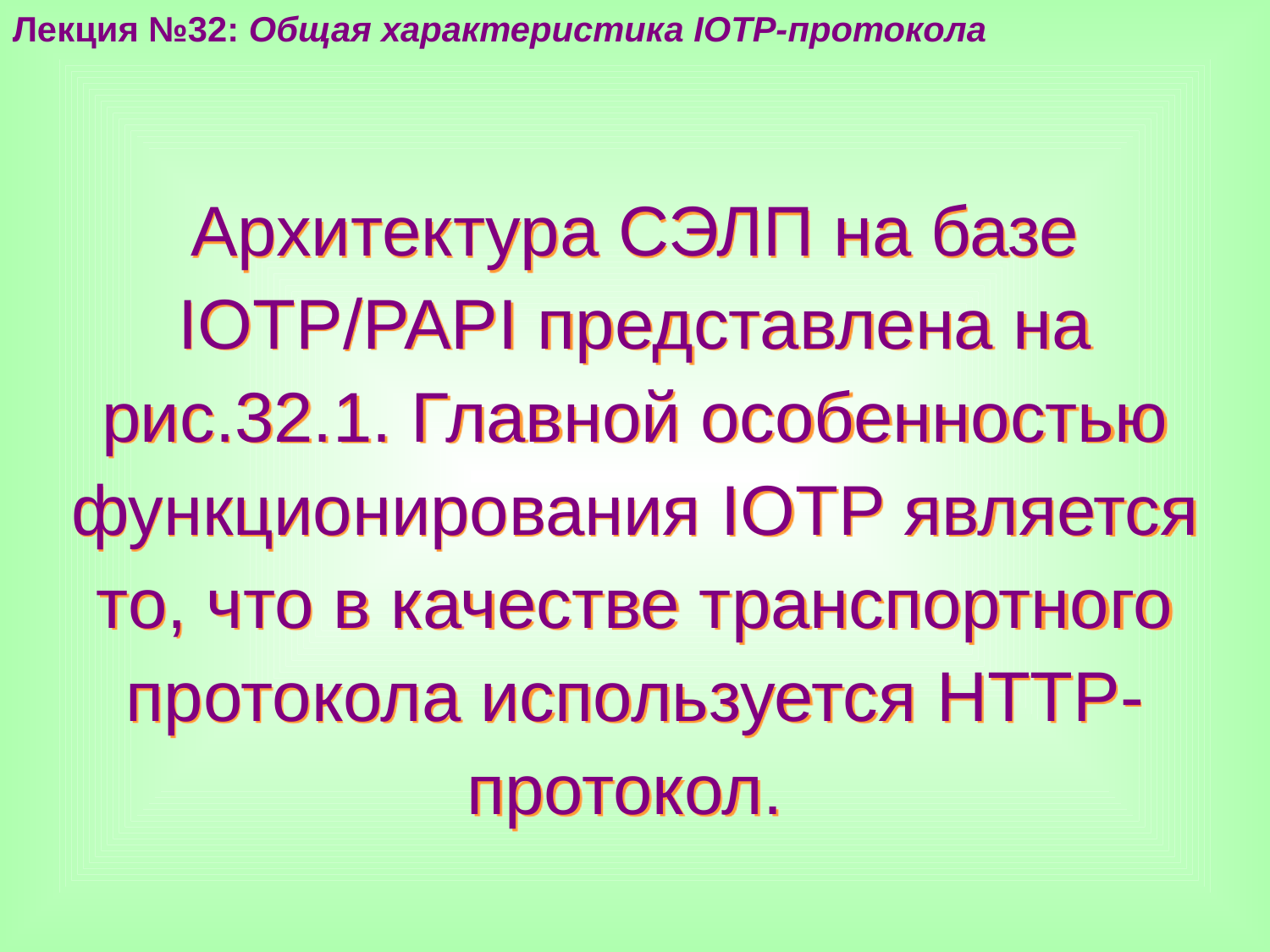

Лекция №32: Общая характеристика IOTP-протокола
Архитектура СЭЛП на базе IOTP/PAPI представлена на рис.32.1. Главной особенностью функционирования IOTP является то, что в качестве транспортного протокола используется HTTP-протокол.